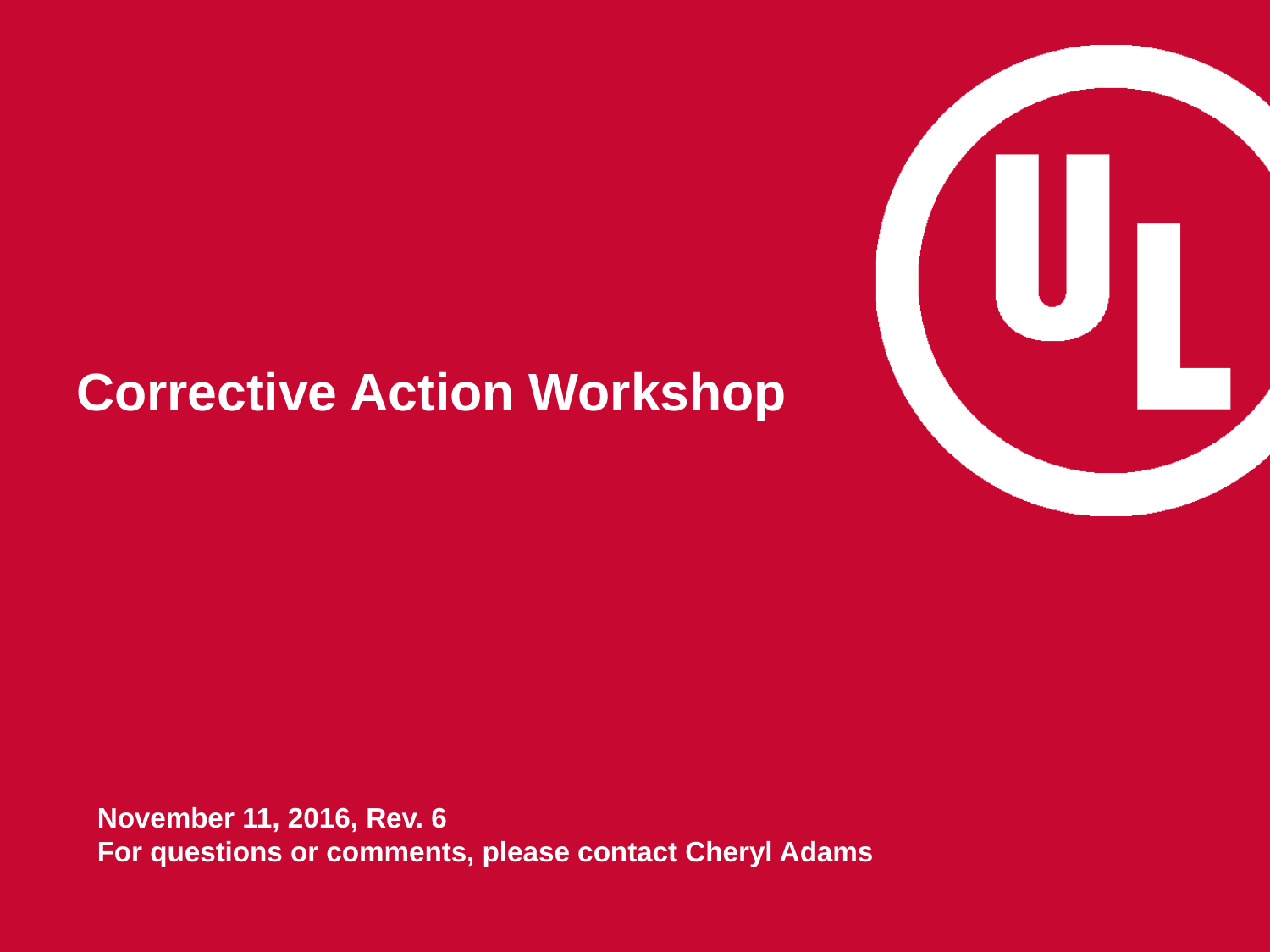

# Corrective Action Workshop
November 11, 2016, Rev. 6
For questions or comments, please contact Cheryl Adams